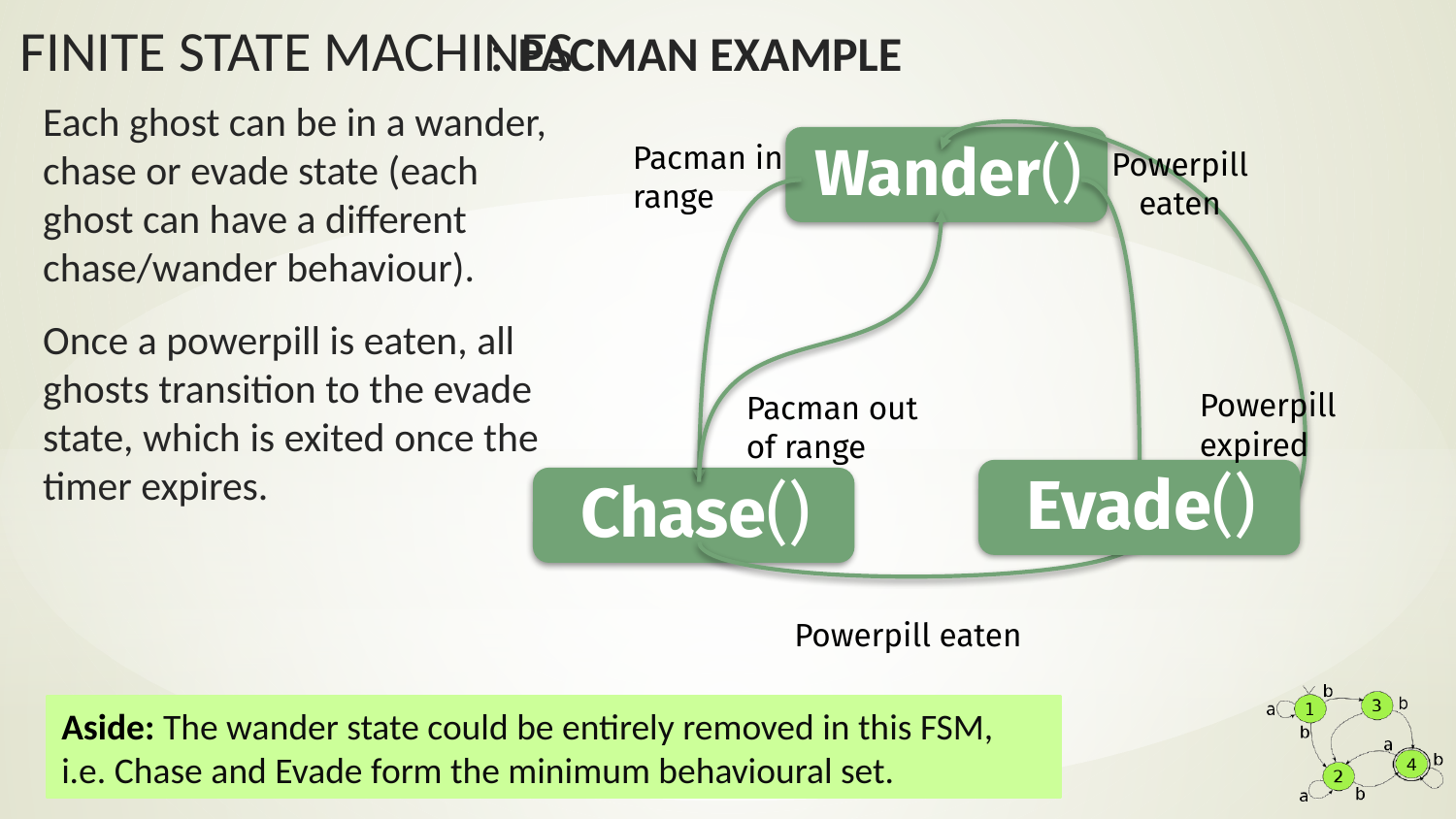

: Pacman Example
Each ghost can be in a wander, chase or evade state (each ghost can have a different chase/wander behaviour).

Once a powerpill is eaten, all ghosts transition to the evade state, which is exited once the timer expires.
Wander()
Pacman in range
Powerpill eaten

Powerpill expired
Pacman out of range
Evade()
Chase()

Powerpill eaten
Aside: The wander state could be entirely removed in this FSM, i.e. Chase and Evade form the minimum behavioural set.